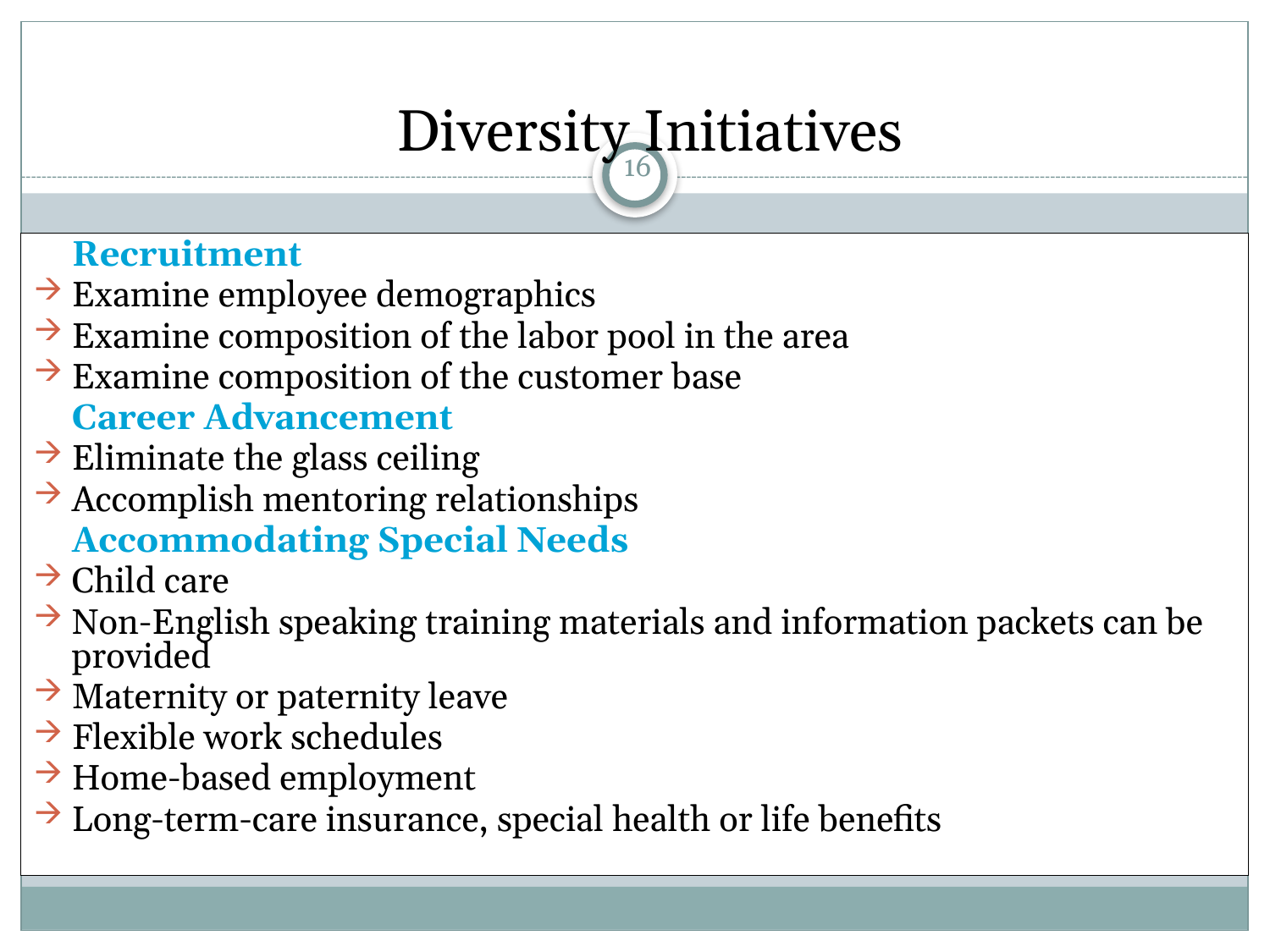

# Diversity Initiatives
16
Recruitment
Examine employee demographics
Examine composition of the labor pool in the area
Examine composition of the customer base
Career Advancement
Eliminate the glass ceiling
Accomplish mentoring relationships
Accommodating Special Needs
Child care
Non-English speaking training materials and information packets can be provided
Maternity or paternity leave
Flexible work schedules
Home-based employment
Long-term-care insurance, special health or life benefits